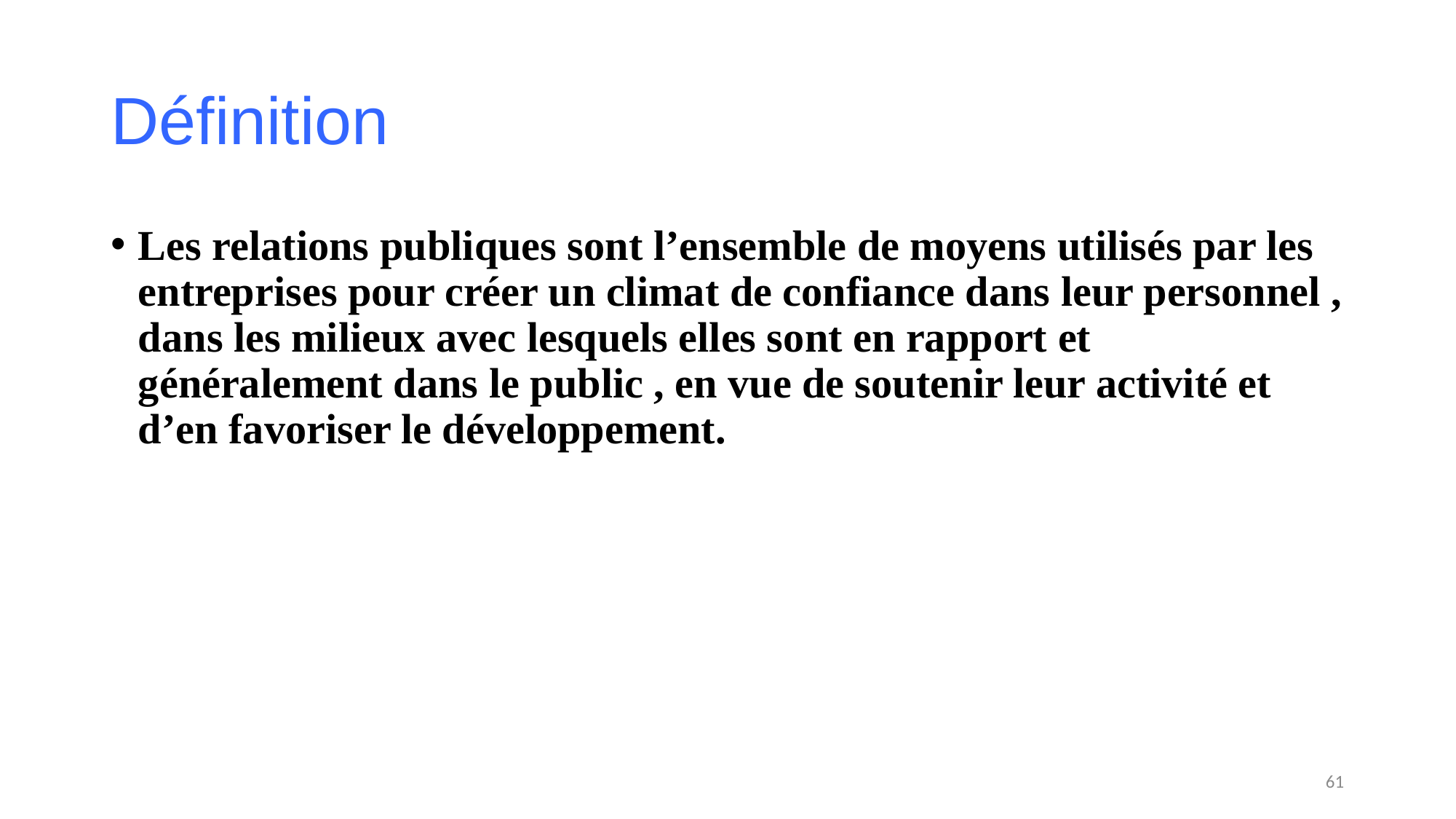

# Définition
Les relations publiques sont l’ensemble de moyens utilisés par les entreprises pour créer un climat de confiance dans leur personnel , dans les milieux avec lesquels elles sont en rapport et généralement dans le public , en vue de soutenir leur activité et d’en favoriser le développement.

61